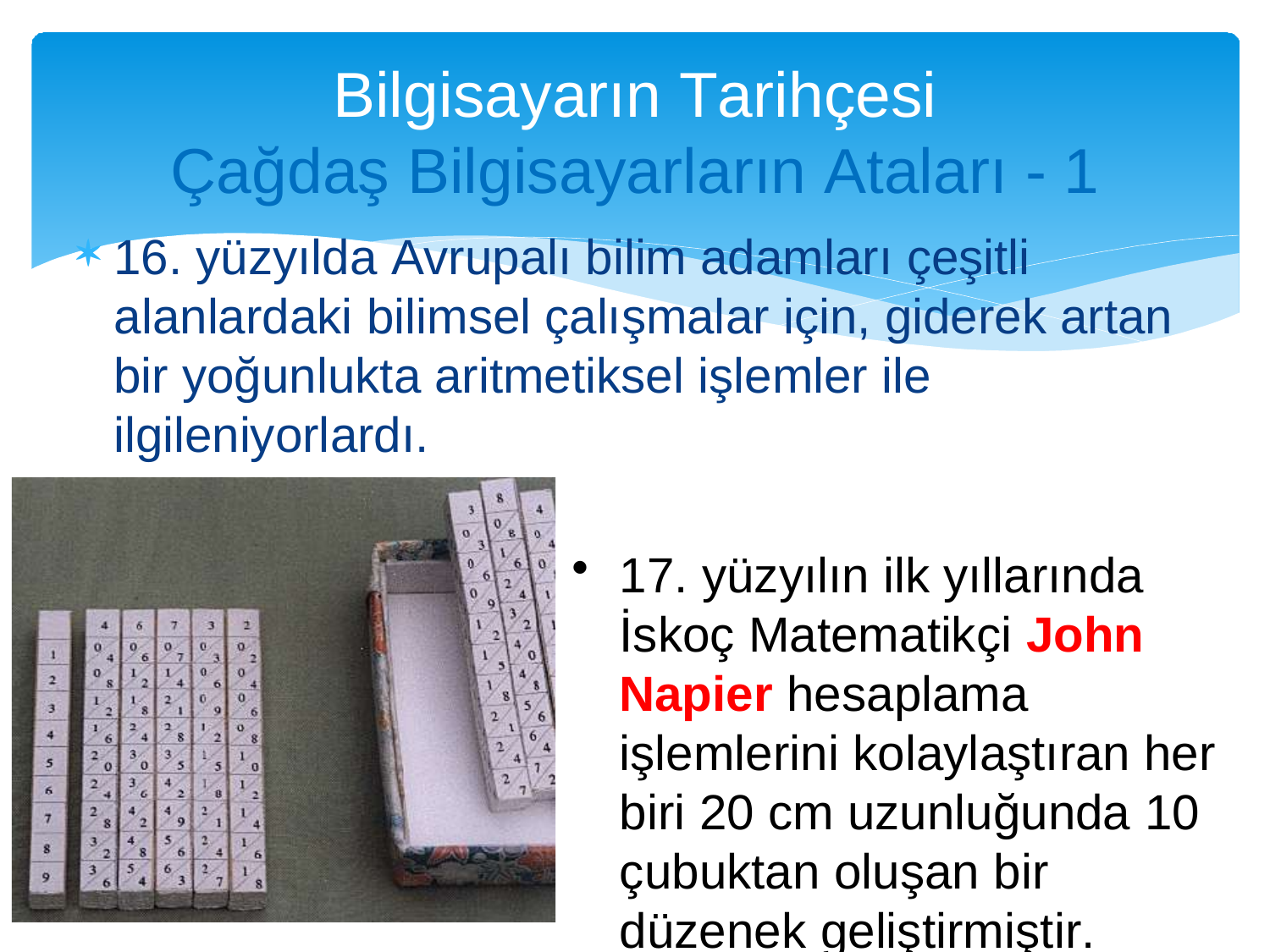

# Bilgisayarın Tarihçesi
Çağdaş Bilgisayarların Ataları - 1
16. yüzyılda Avrupalı bilim adamları çeşitli alanlardaki bilimsel çalışmalar için, giderek artan bir yoğunlukta aritmetiksel işlemler ile ilgileniyorlardı.

17. yüzyılın ilk yıllarında İskoç Matematikçi John Napier hesaplama işlemlerini kolaylaştıran her biri 20 cm uzunluğunda 10 çubuktan oluşan bir
düzenek geliştirmiştir.